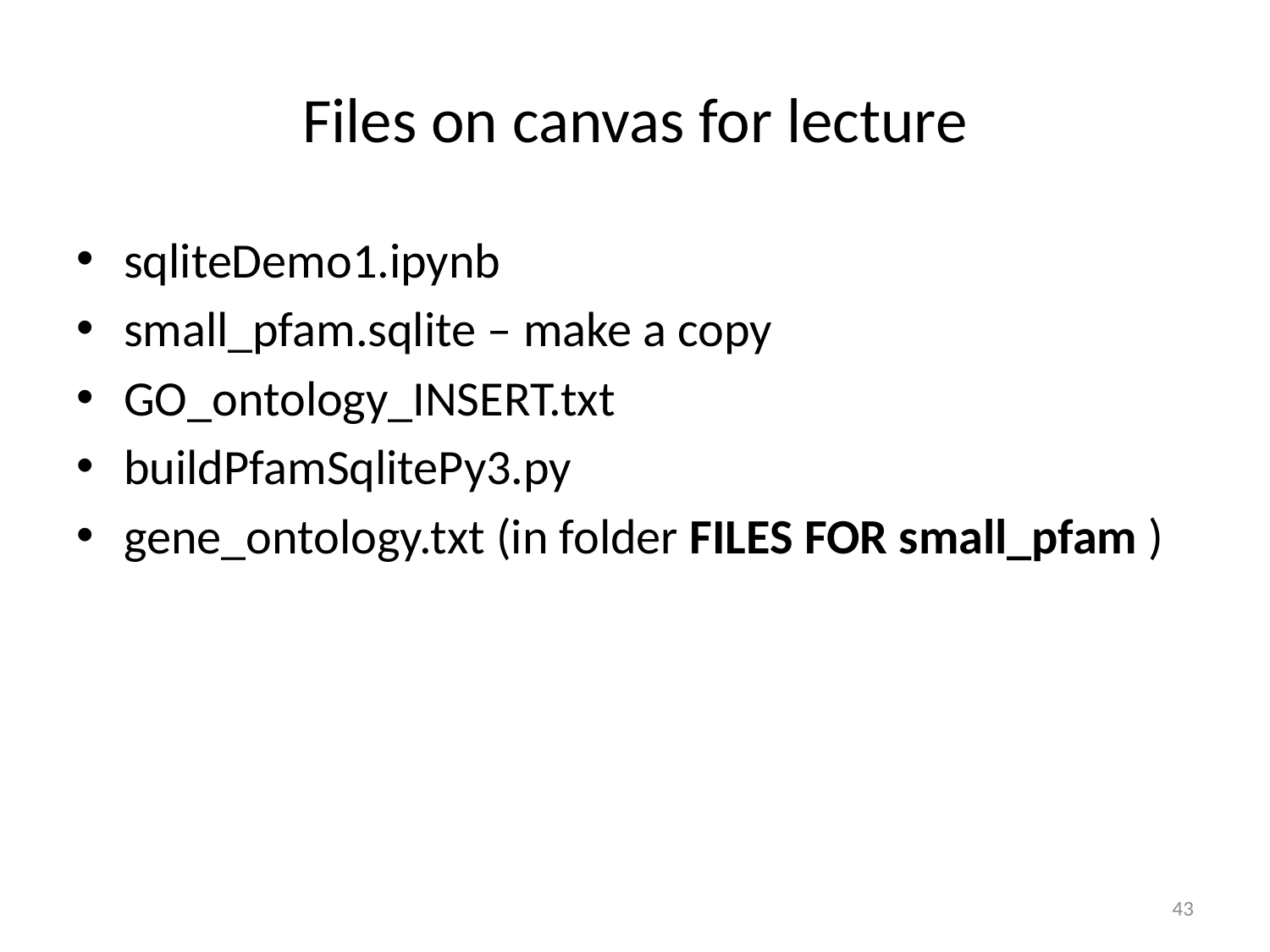

# Files on canvas for lecture
sqliteDemo1.ipynb
small_pfam.sqlite – make a copy
GO_ontology_INSERT.txt
buildPfamSqlitePy3.py
gene_ontology.txt (in folder FILES FOR small_pfam )
43